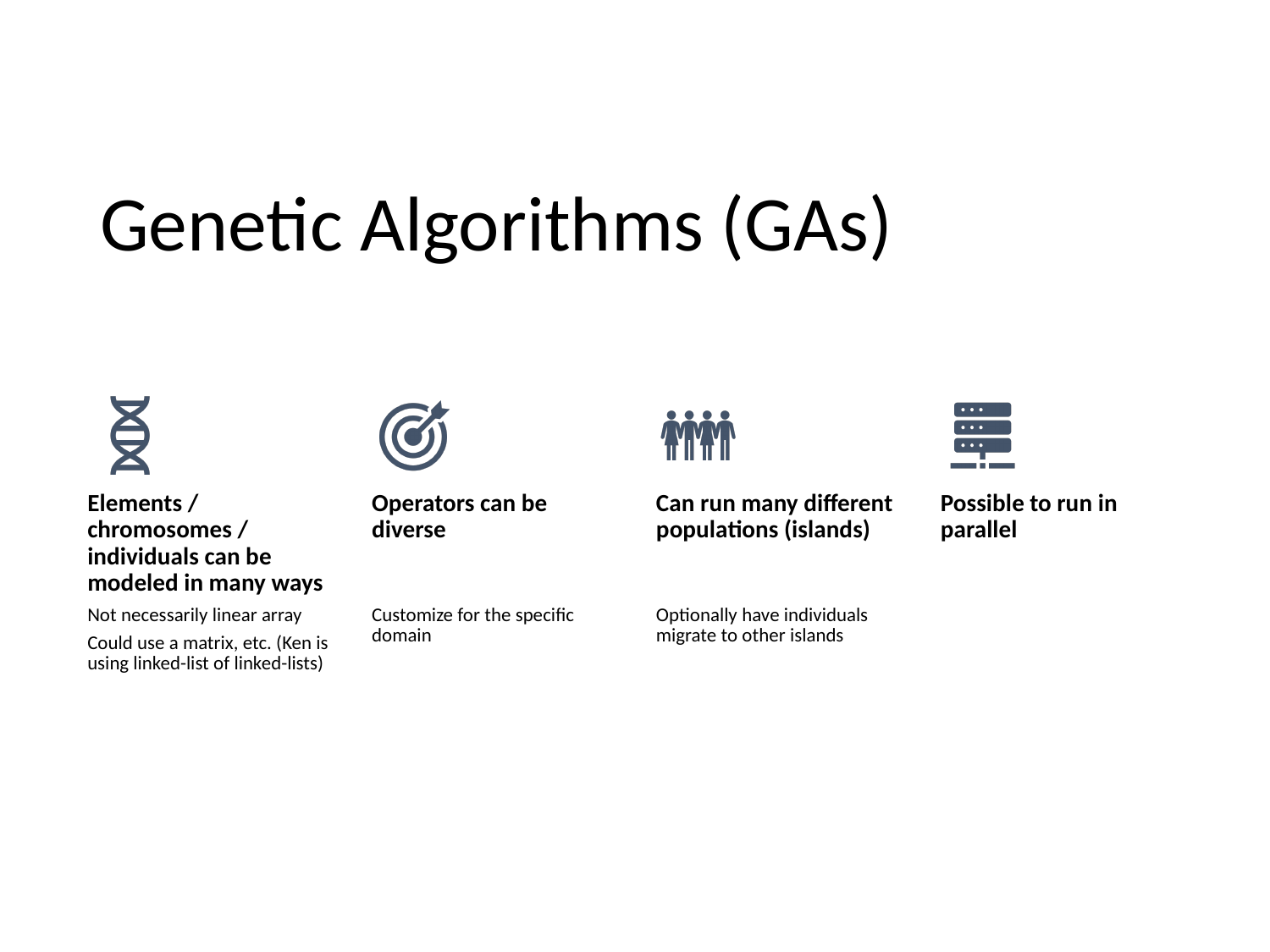

# Genetic Algorithms (GAs)
Elements / chromosomes / individuals can be modeled in many ways
Not necessarily linear array
Could use a matrix, etc. (Ken is using linked-list of linked-lists)
Operators can be diverse
Customize for the specific domain
Can run many different populations (islands)
Optionally have individuals migrate to other islands
Possible to run in parallel